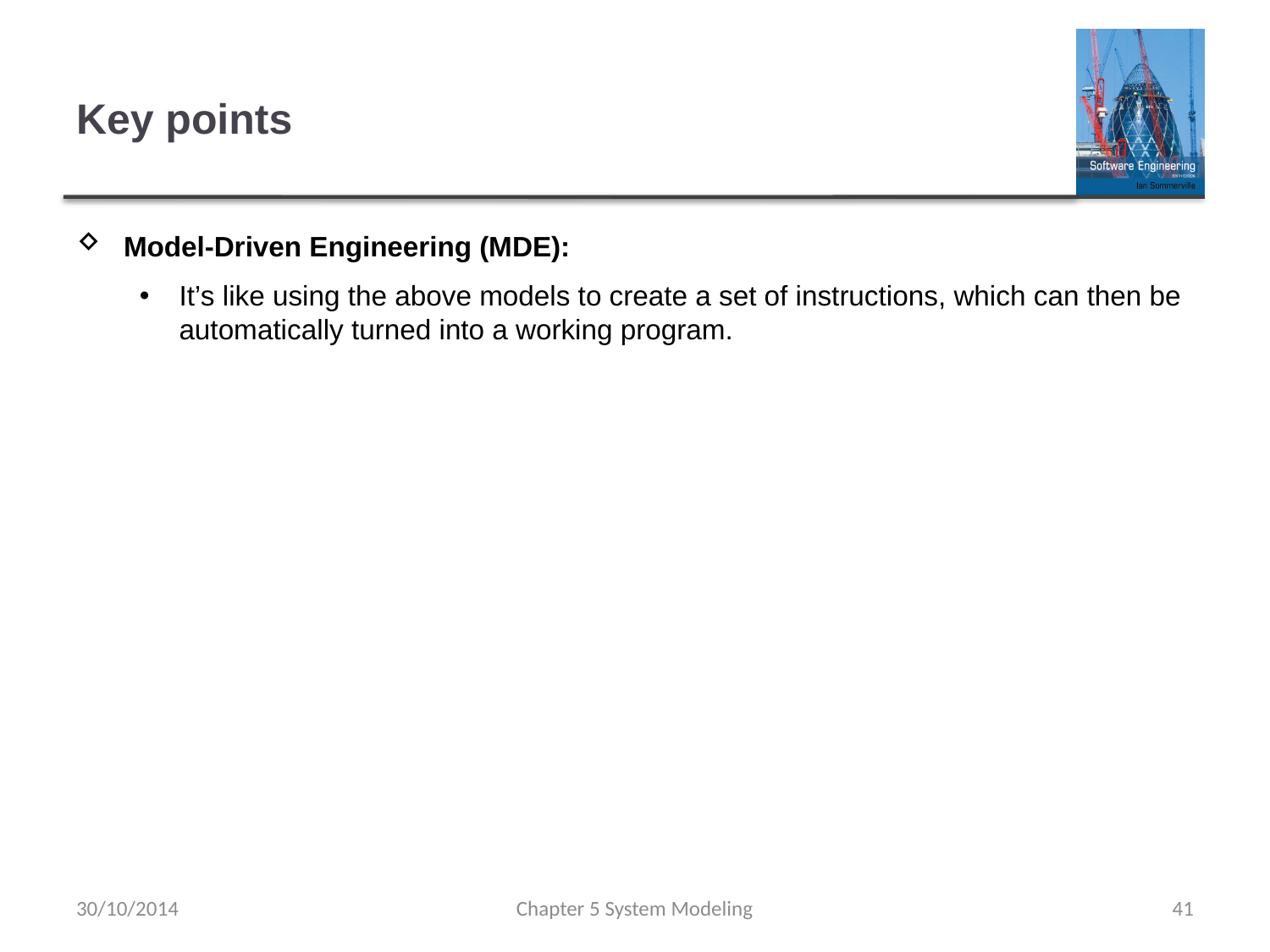

# Key points
Model-Driven Engineering (MDE):
It’s like using the above models to create a set of instructions, which can then be automatically turned into a working program.
30/10/2014
Chapter 5 System Modeling
41